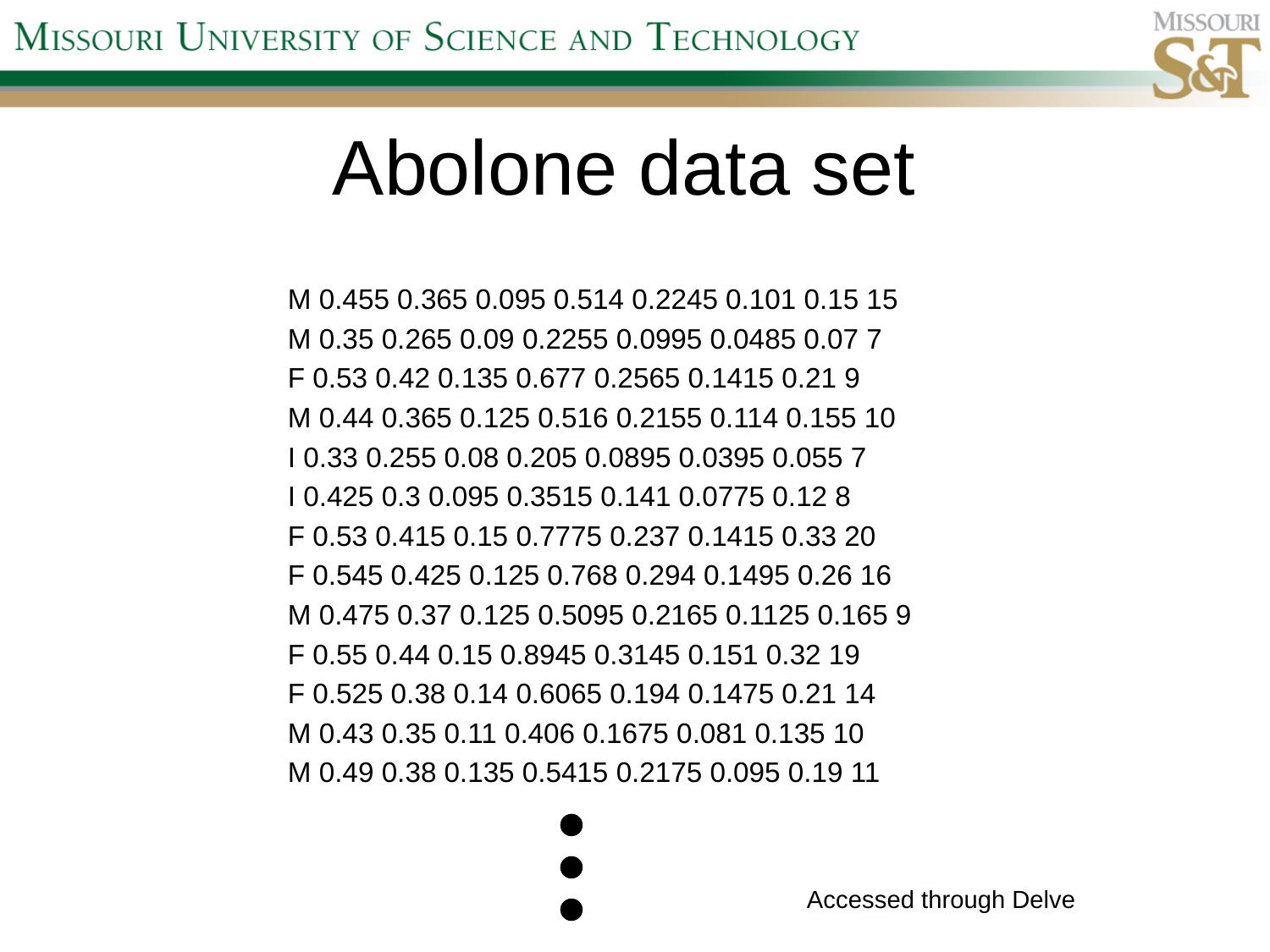

# Abolone data set
M 0.455 0.365 0.095 0.514 0.2245 0.101 0.15 15
M 0.35 0.265 0.09 0.2255 0.0995 0.0485 0.07 7
F 0.53 0.42 0.135 0.677 0.2565 0.1415 0.21 9
M 0.44 0.365 0.125 0.516 0.2155 0.114 0.155 10
I 0.33 0.255 0.08 0.205 0.0895 0.0395 0.055 7
I 0.425 0.3 0.095 0.3515 0.141 0.0775 0.12 8
F 0.53 0.415 0.15 0.7775 0.237 0.1415 0.33 20
F 0.545 0.425 0.125 0.768 0.294 0.1495 0.26 16
M 0.475 0.37 0.125 0.5095 0.2165 0.1125 0.165 9
F 0.55 0.44 0.15 0.8945 0.3145 0.151 0.32 19
F 0.525 0.38 0.14 0.6065 0.194 0.1475 0.21 14
M 0.43 0.35 0.11 0.406 0.1675 0.081 0.135 10
M 0.49 0.38 0.135 0.5415 0.2175 0.095 0.19 11

Accessed through Delve